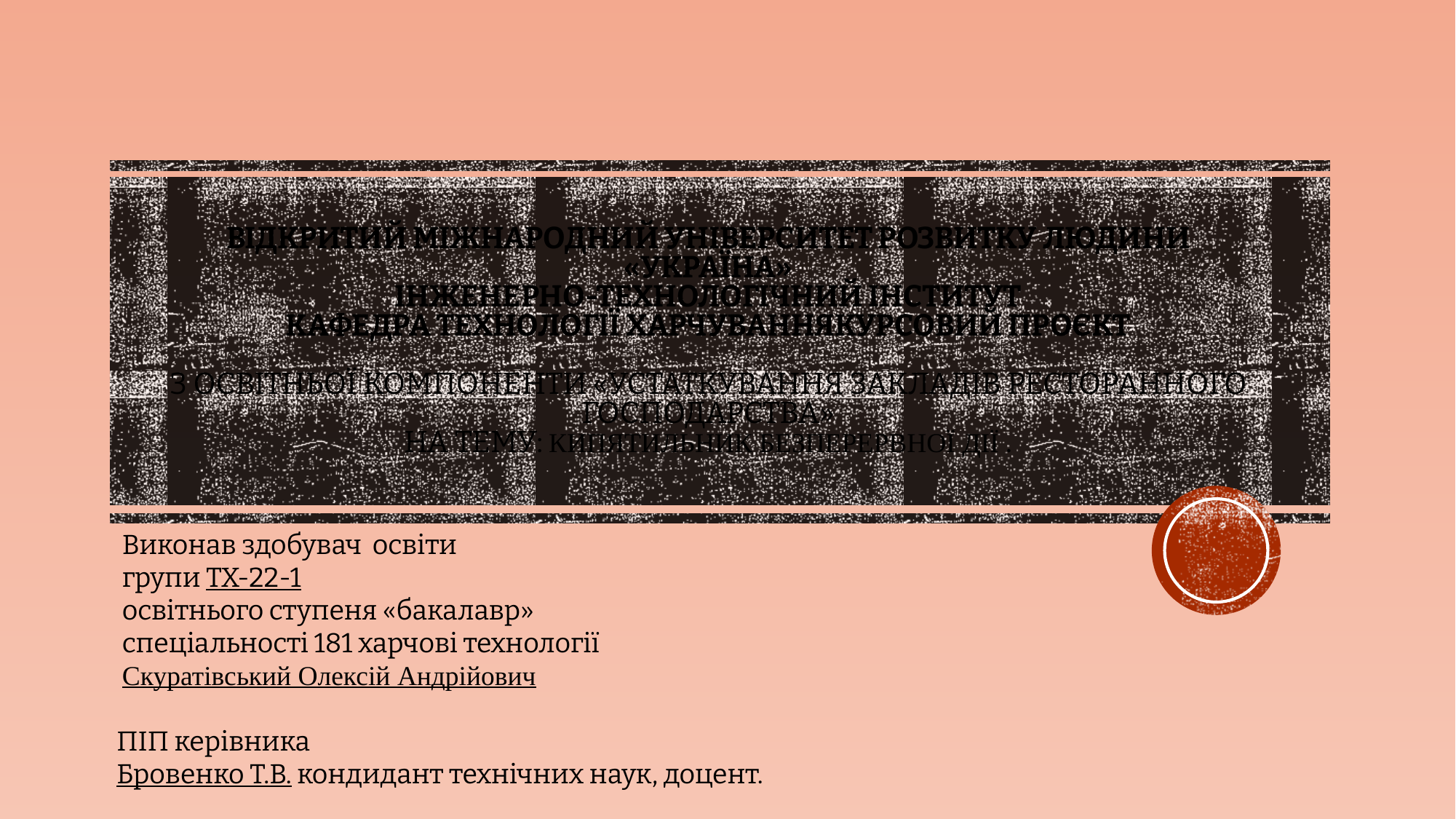

# Відкритий міжнародний університет розвитку людини «Україна» Інженерно-технологічний інститут Кафедра технології харчуванняКурсовий проєкт З освітньої компоненти «Устаткування закладів ресторанного господарства» на тему: кипятильник безперервної дії .
 Виконав здобувач  освіти
 групи ТХ-22-1
 освітнього ступеня «бакалавр»
 спеціальності 181 харчові технології
 Скуратівський Олексій Андрійович
 
ПІП керівника
Бровенко Т.В. кондидант технічних наук, доцент.